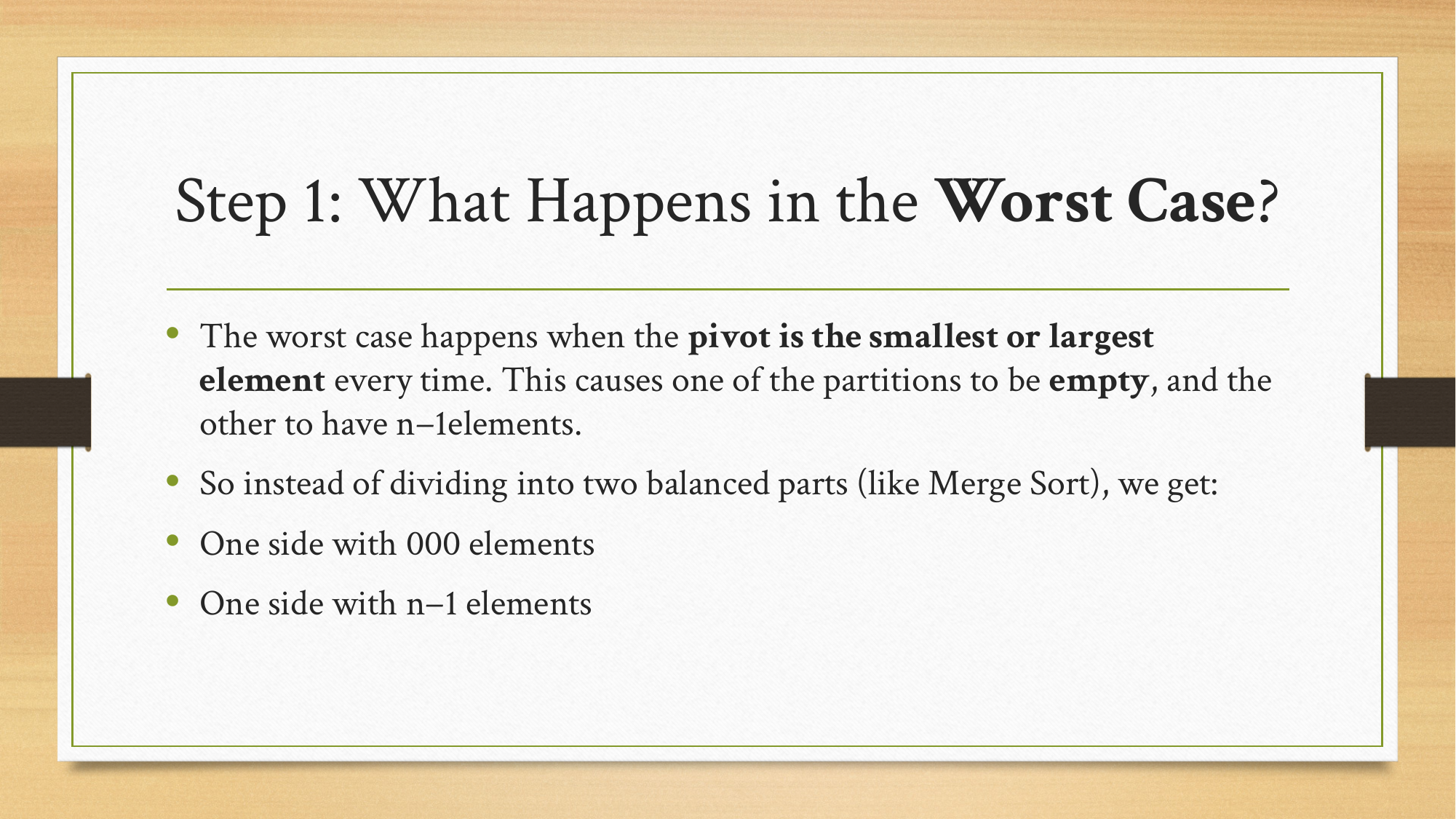

# Step 1: What Happens in the Worst Case?
The worst case happens when the pivot is the smallest or largest element every time. This causes one of the partitions to be empty, and the other to have n−1elements.
So instead of dividing into two balanced parts (like Merge Sort), we get:
One side with 000 elements
One side with n−1 elements